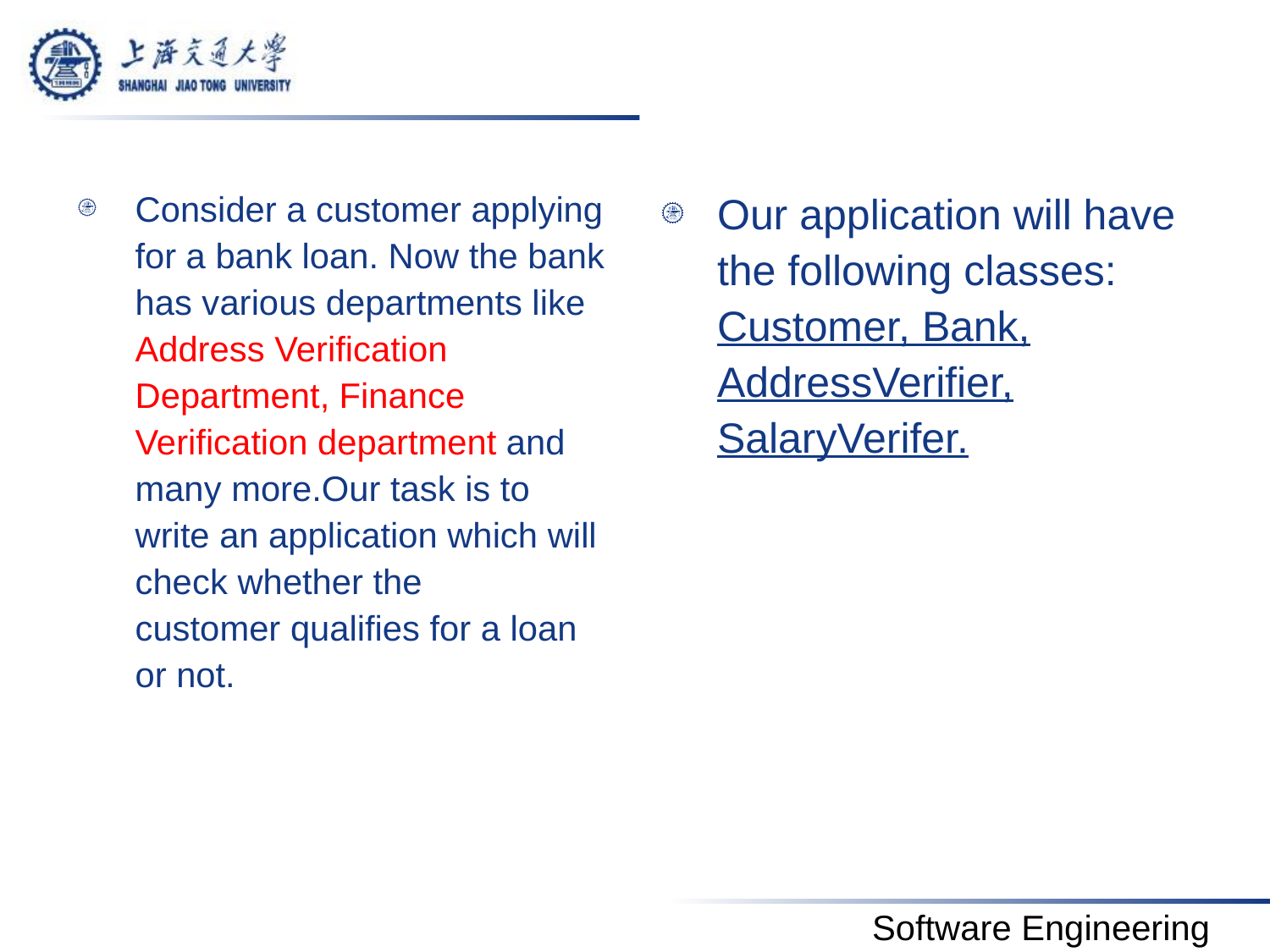

#
Consider a customer applying for a bank loan. Now the bank has various departments like Address Verification Department, Finance Verification department and many more. Our task is to write an application which will check whether the customer qualifies for a loan or not.
Our application will have the following classes: Customer, Bank, AddressVerifier, SalaryVerifer.